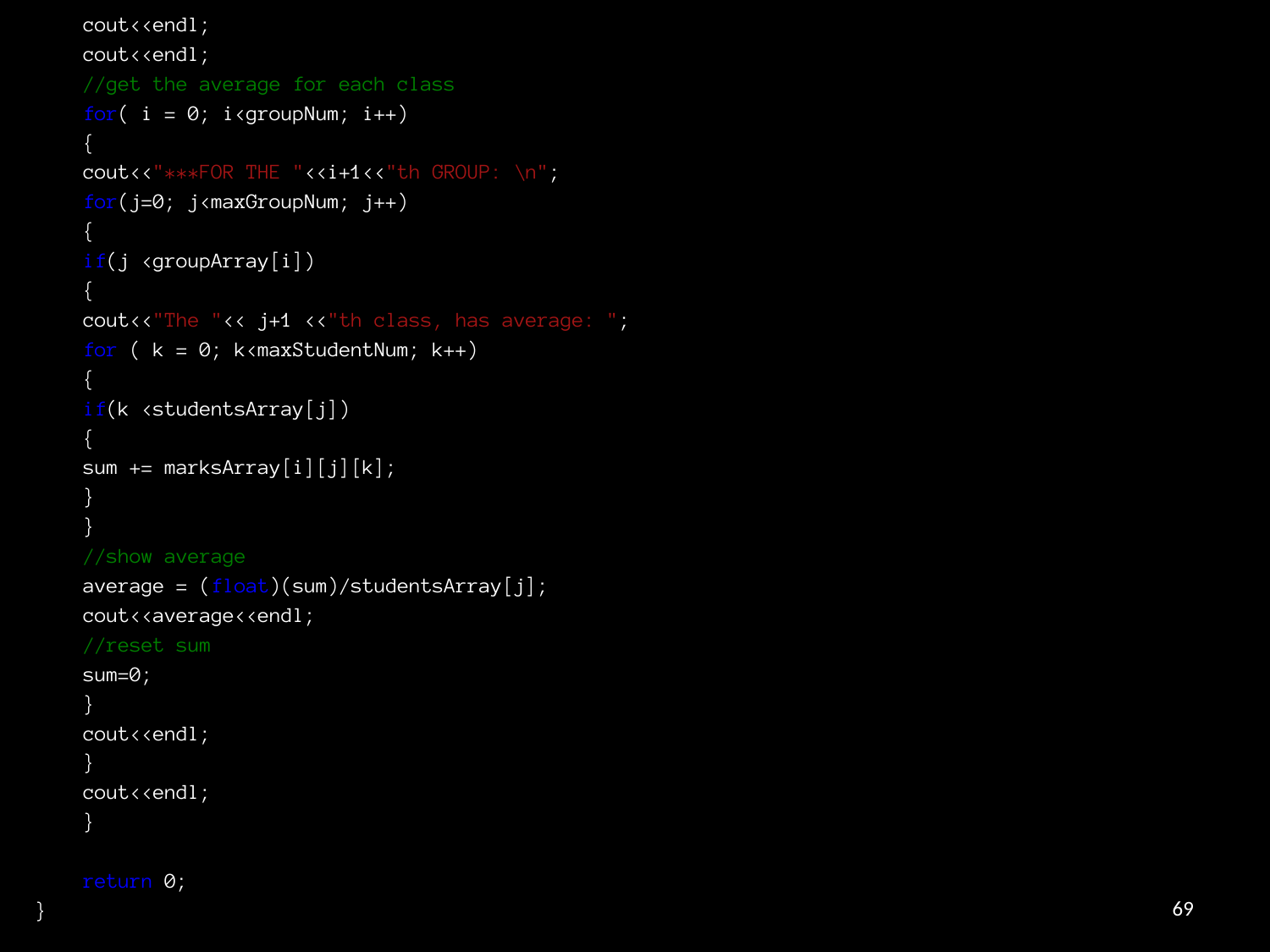

cout<<endl;
	cout<<endl;
	//get the average for each class
	for( i = 0; i<groupNum; i++)
	{
		cout<<"***FOR THE "<<i+1<<"th GROUP: \n";
		for(j=0; j<maxGroupNum; j++)
		{
			if(j <groupArray[i])
			{
				cout<<"The "<< j+1 <<"th class, has average: ";
				for ( k = 0; k<maxStudentNum; k++)
				{
					if(k <studentsArray[j])
					{
						sum += marksArray[i][j][k];
					}
				}
				//show average
				average = (float)(sum)/studentsArray[j];
				cout<<average<<endl;
				//reset sum
				sum=0;
			}
			cout<<endl;
		}
		cout<<endl;
	}

	return 0;
}

69